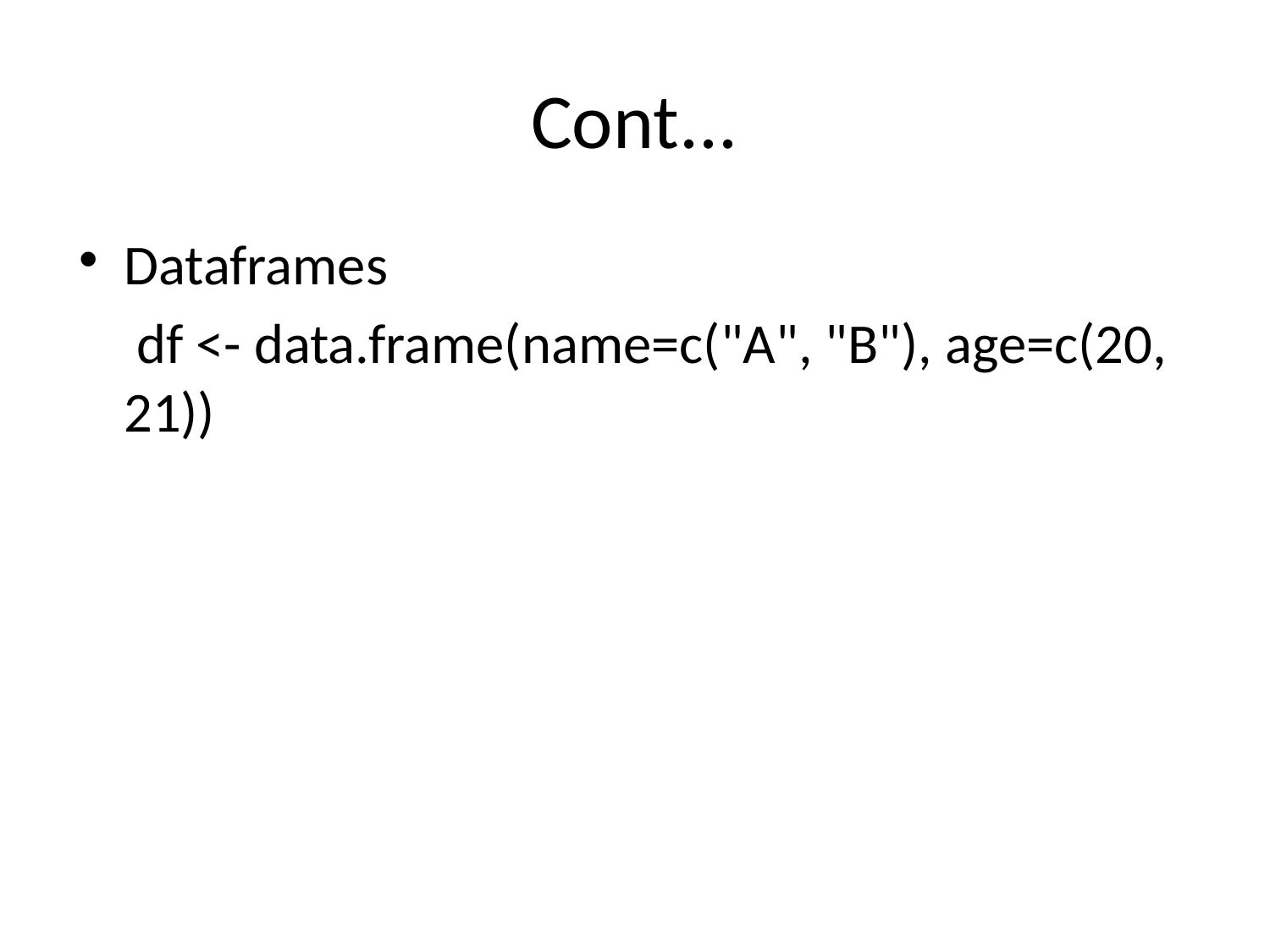

# Cont...
Dataframes
 df <- data.frame(name=c("A", "B"), age=c(20, 21))